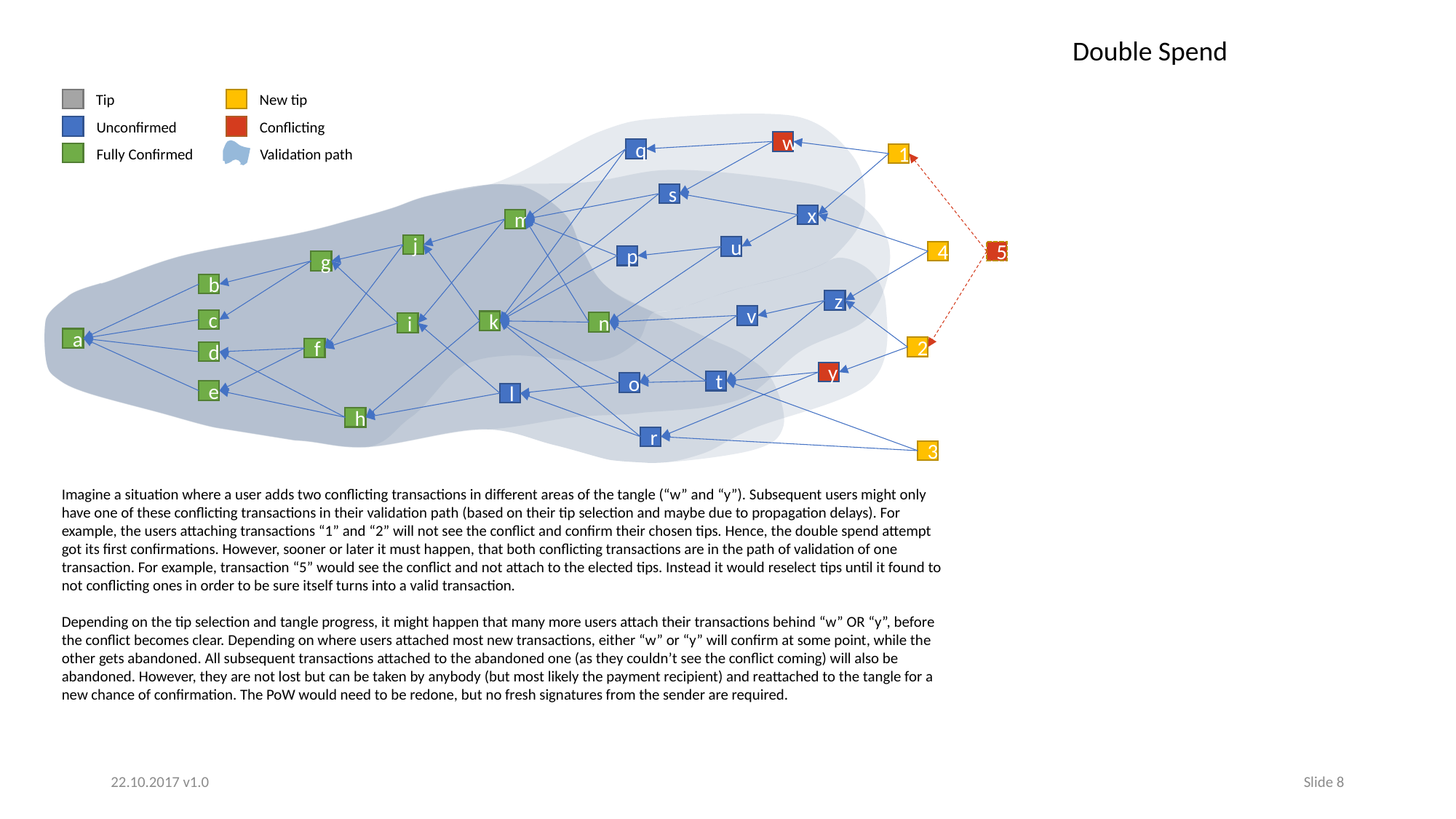

Double Spend
New tip
Tip

Conflicting
Unconfirmed

w
Fully Confirmed
Validation path
q

1

s

x
m
j
u
4
5
p
g
b
z
v
c
k
n
i
a
2
f
d
y
t
o
e
l
h
r
3
Imagine a situation where a user adds two conflicting transactions in different areas of the tangle (“w” and “y”). Subsequent users might only have one of these conflicting transactions in their validation path (based on their tip selection and maybe due to propagation delays). For example, the users attaching transactions “1” and “2” will not see the conflict and confirm their chosen tips. Hence, the double spend attempt got its first confirmations. However, sooner or later it must happen, that both conflicting transactions are in the path of validation of one transaction. For example, transaction “5” would see the conflict and not attach to the elected tips. Instead it would reselect tips until it found to not conflicting ones in order to be sure itself turns into a valid transaction.

Depending on the tip selection and tangle progress, it might happen that many more users attach their transactions behind “w” OR “y”, before the conflict becomes clear. Depending on where users attached most new transactions, either “w” or “y” will confirm at some point, while the other gets abandoned. All subsequent transactions attached to the abandoned one (as they couldn’t see the conflict coming) will also be abandoned. However, they are not lost but can be taken by anybody (but most likely the payment recipient) and reattached to the tangle for a new chance of confirmation. The PoW would need to be redone, but no fresh signatures from the sender are required.
22.10.2017 v1.0
Slide 8